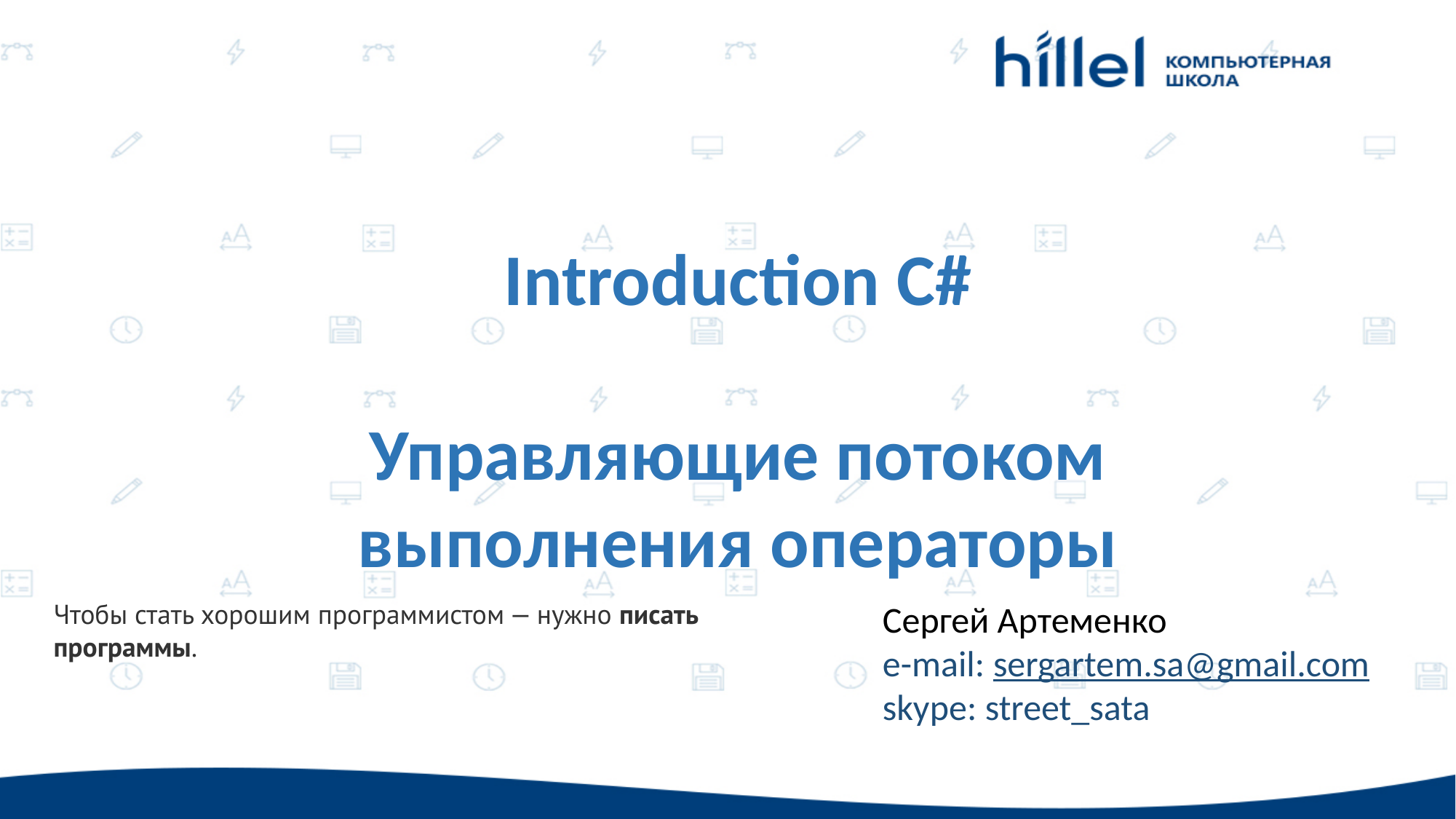

Introduction С#

Управляющие потоком выполнения операторы
Чтобы стать хорошим программистом — нужно писать программы.
Сергей Артеменко
e-mail: sergartem.sa@gmail.com
skype: street_sata